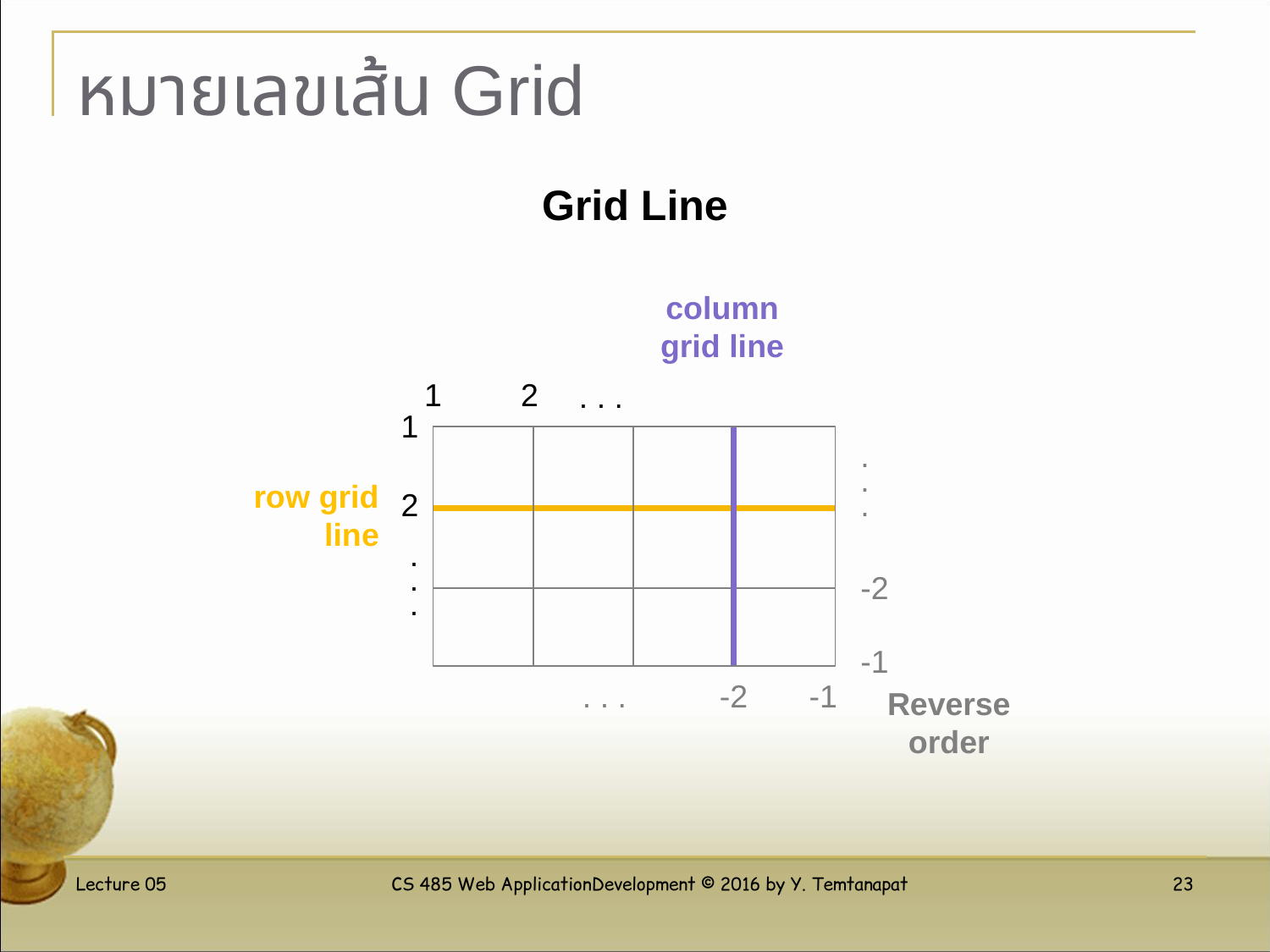

# หมายเลขเส้น Grid
Grid Line
column grid line
1
2
. . .
1

.
.
.
row grid line
2
.
.
.
-2
-1
. . .
-2
-1
Reverse order
Lecture 05
CS 485 Web ApplicationDevelopment © 2016 by Y. Temtanapat
 23